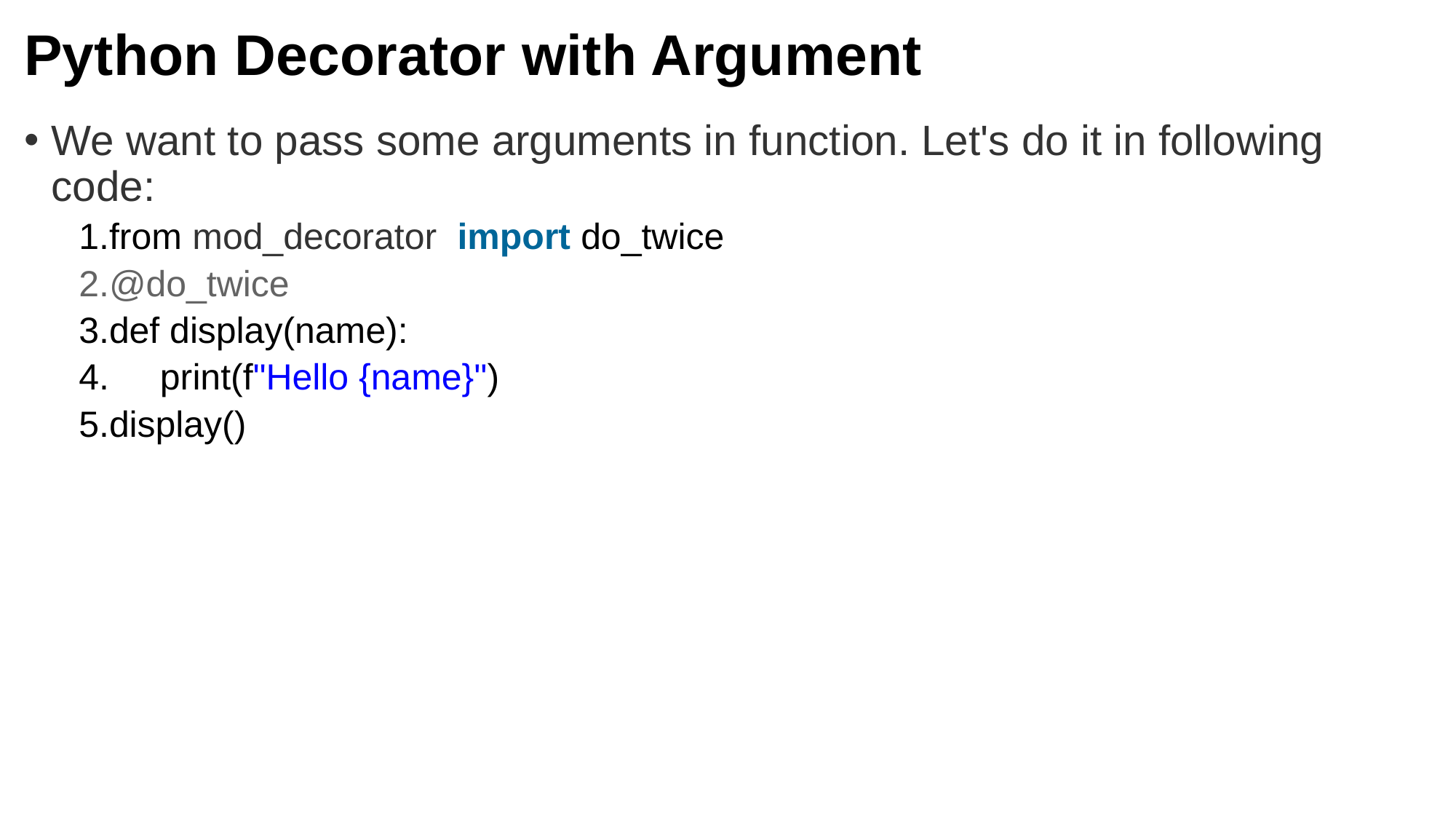

# Python Decorator with Argument
We want to pass some arguments in function. Let's do it in following code:
from mod_decorator  import do_twice
@do_twice
def display(name):
     print(f"Hello {name}")
display()